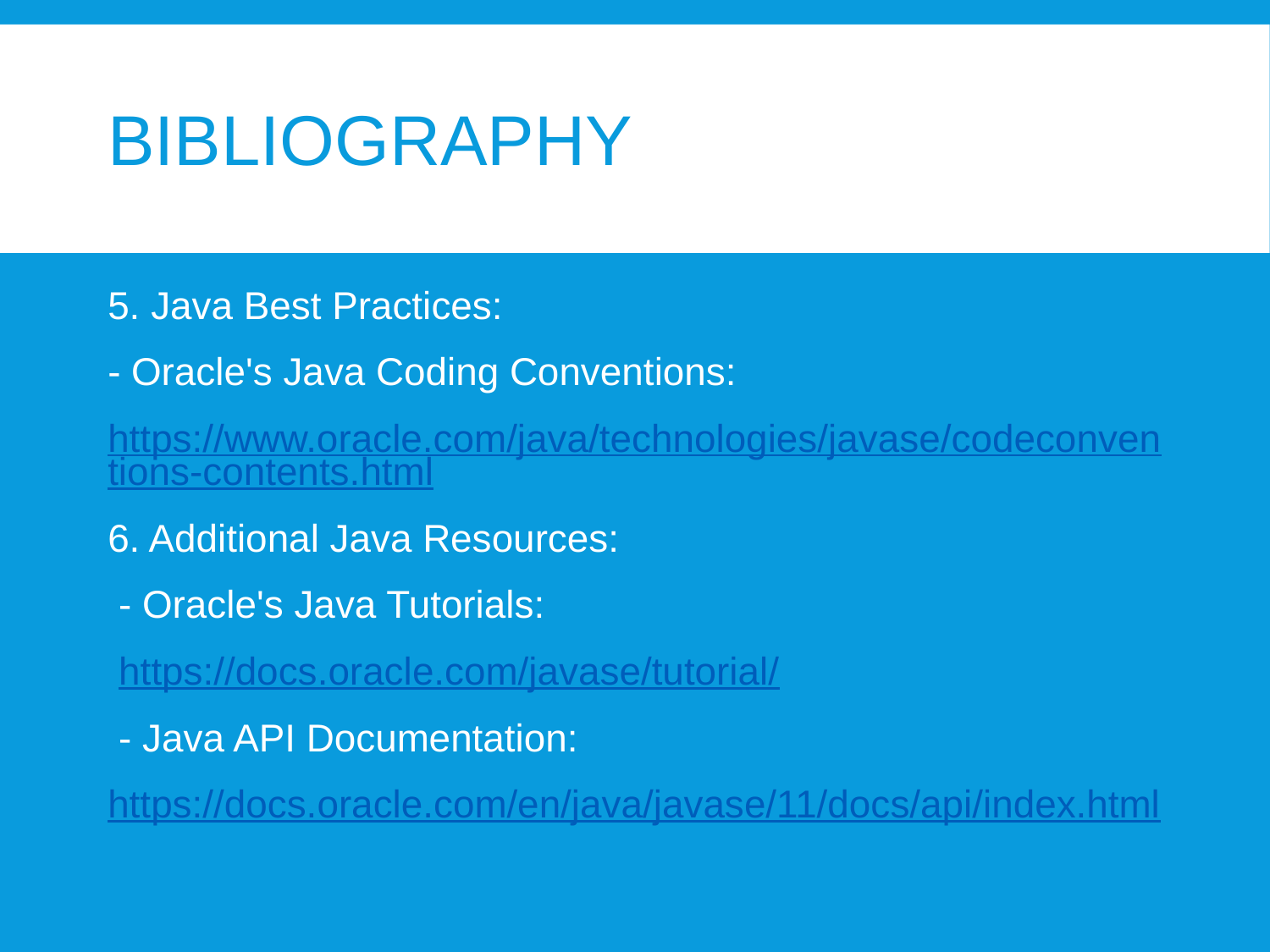

# bibliography
5. Java Best Practices:
- Oracle's Java Coding Conventions:
https://www.oracle.com/java/technologies/javase/codeconventions-contents.html
6. Additional Java Resources:
 - Oracle's Java Tutorials:
 https://docs.oracle.com/javase/tutorial/
 - Java API Documentation:
https://docs.oracle.com/en/java/javase/11/docs/api/index.html